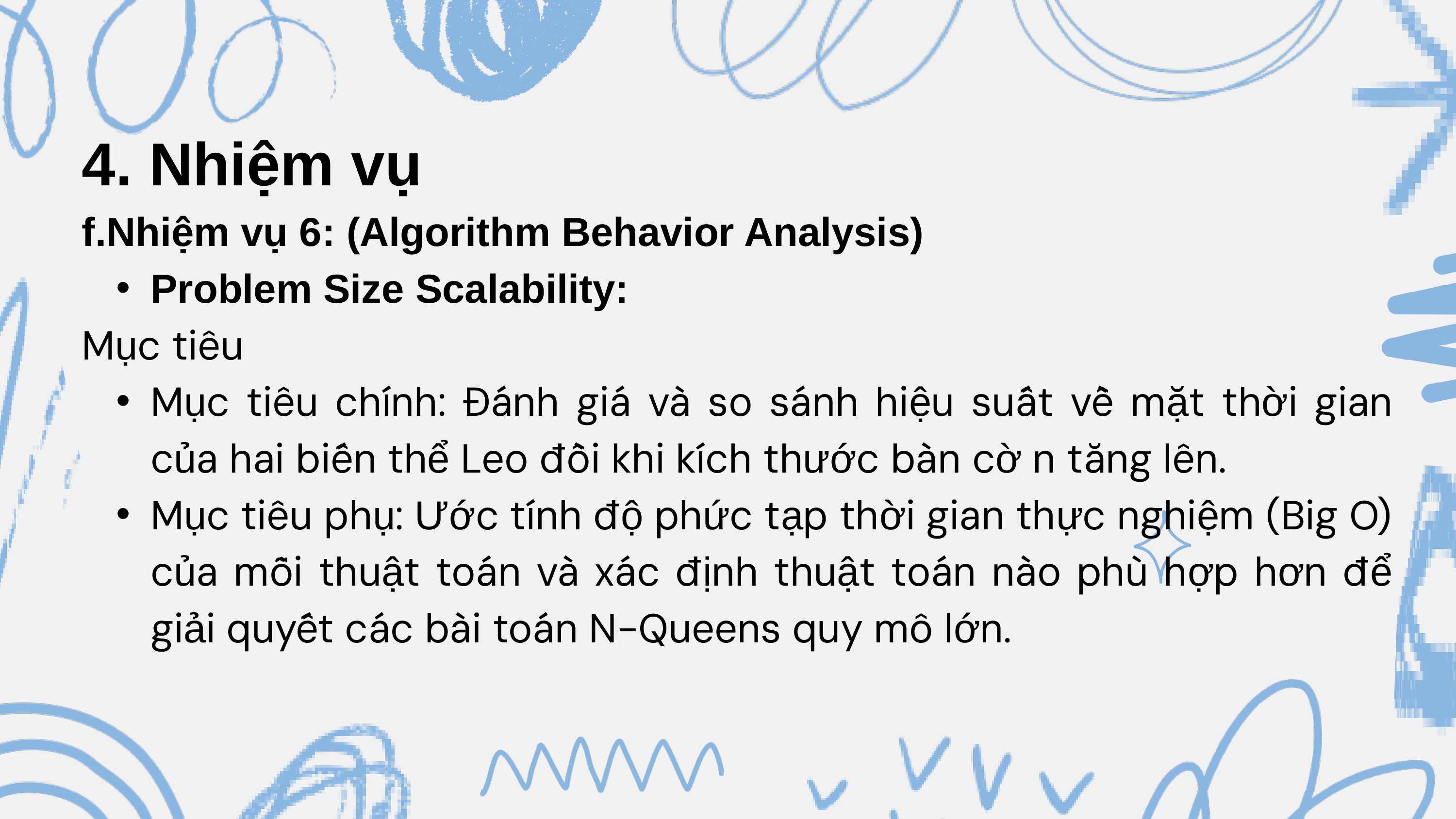

4. Nhiệm vụ
f.Nhiệm vụ 6: (Algorithm Behavior Analysis)
Problem Size Scalability:
Mục tiêu
Mục tiêu chính: Đánh giá và so sánh hiệu suất về mặt thời gian của hai biến thể Leo đồi khi kích thước bàn cờ n tăng lên.
Mục tiêu phụ: Ước tính độ phức tạp thời gian thực nghiệm (Big O) của mỗi thuật toán và xác định thuật toán nào phù hợp hơn để giải quyết các bài toán N-Queens quy mô lớn.